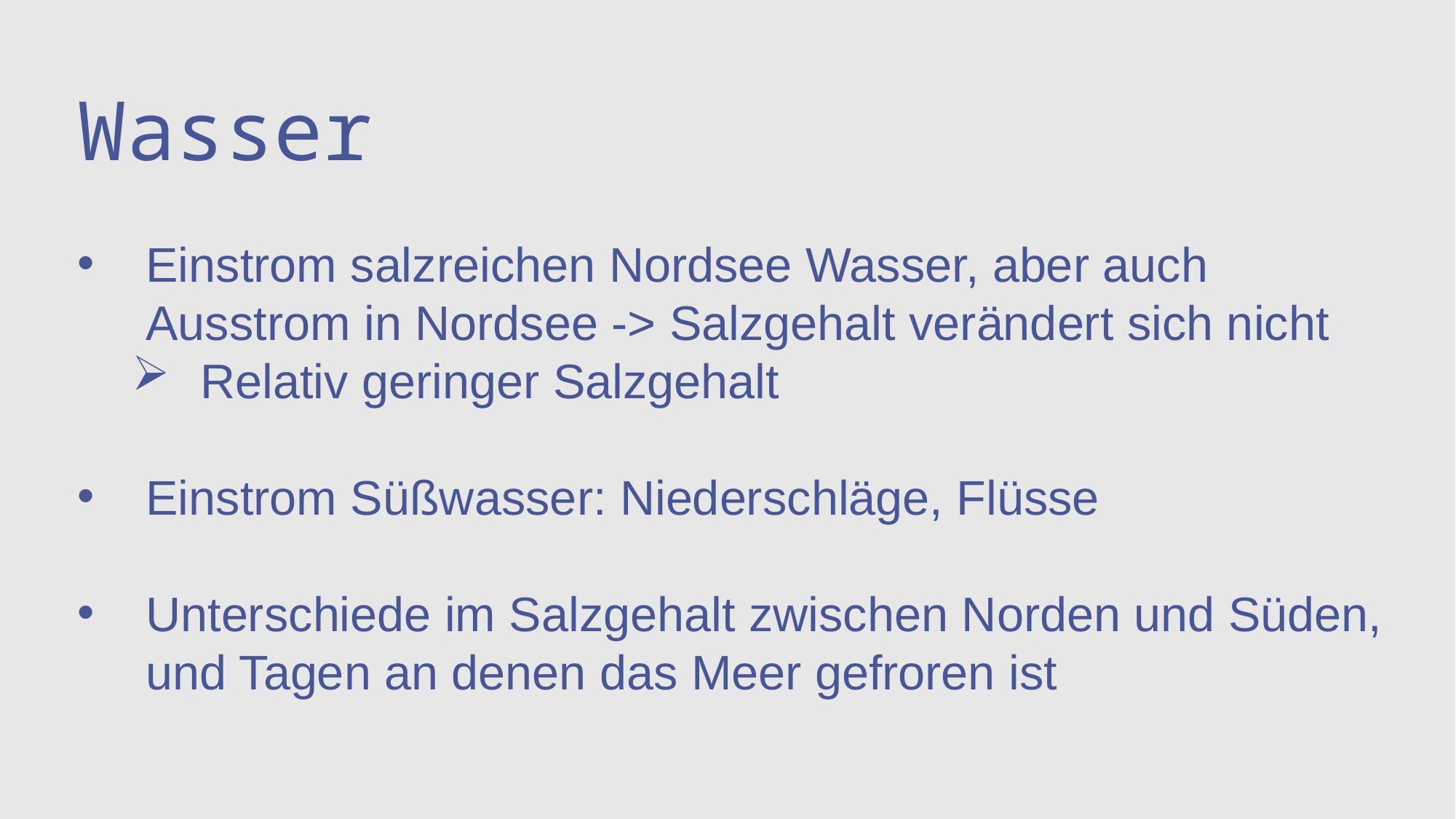

Wasser
Einstrom salzreichen Nordsee Wasser, aber auch Ausstrom in Nordsee -> Salzgehalt verändert sich nicht
Relativ geringer Salzgehalt

Einstrom Süßwasser: Niederschläge, Flüsse

Unterschiede im Salzgehalt zwischen Norden und Süden, und Tagen an denen das Meer gefroren ist